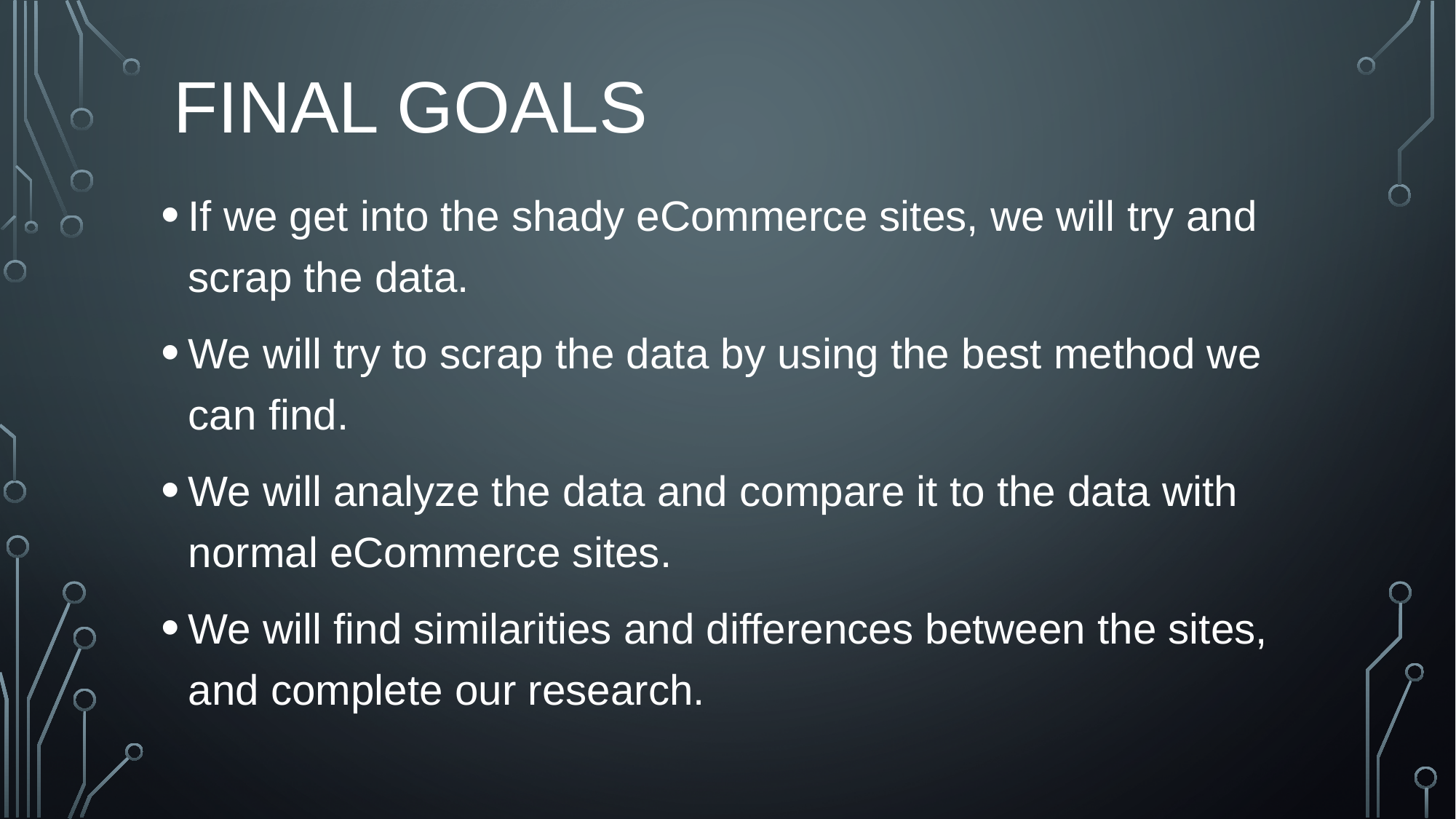

# Final Goals
If we get into the shady eCommerce sites, we will try and scrap the data.
We will try to scrap the data by using the best method we can find.
We will analyze the data and compare it to the data with normal eCommerce sites.
We will find similarities and differences between the sites, and complete our research.